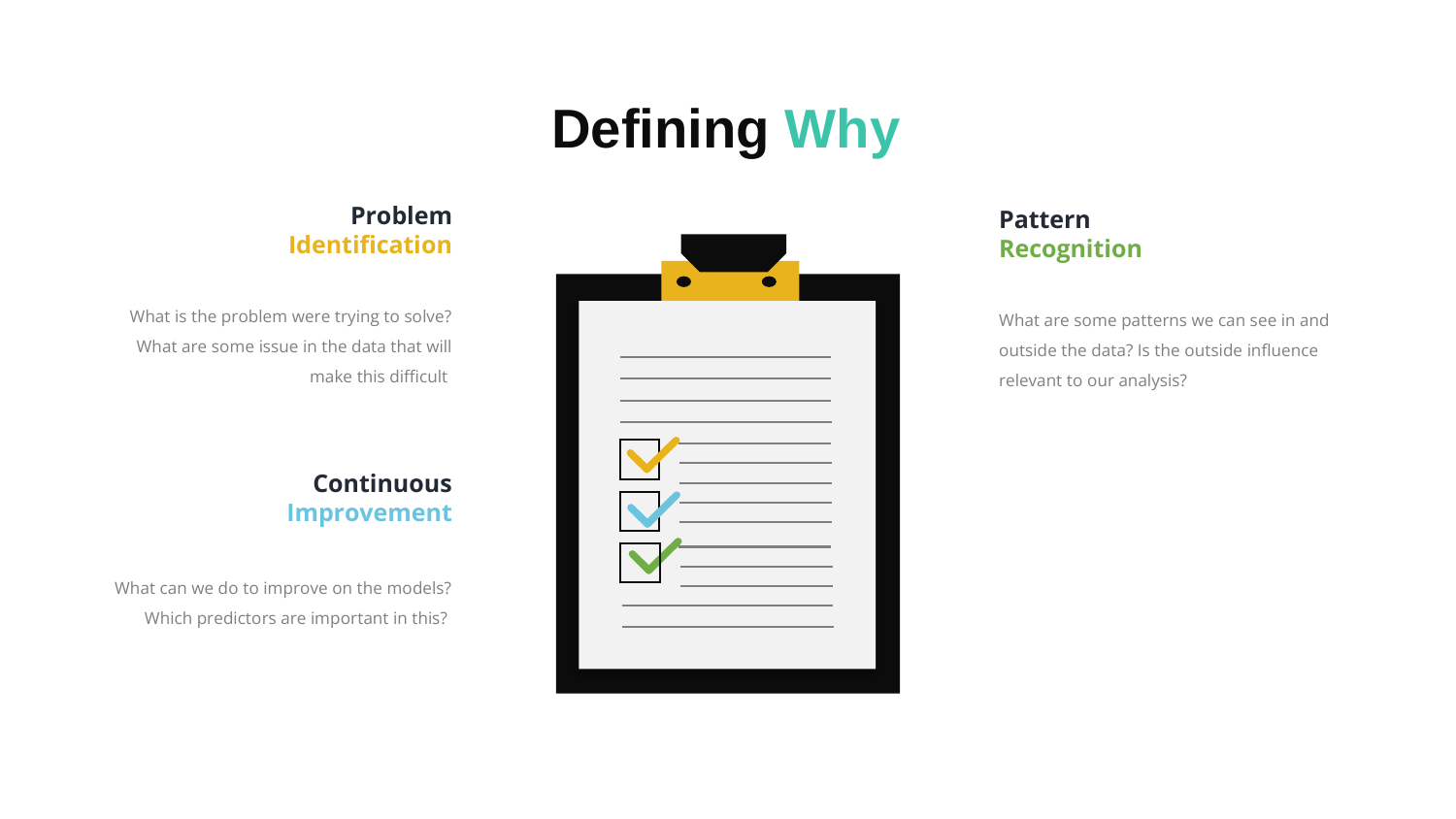

Defining Why
Problem Identification
Pattern Recognition

What is the problem were trying to solve? What are some issue in the data that will make this difficult
What are some patterns we can see in and outside the data? Is the outside influence relevant to our analysis?
Continuous Improvement
What can we do to improve on the models? Which predictors are important in this?